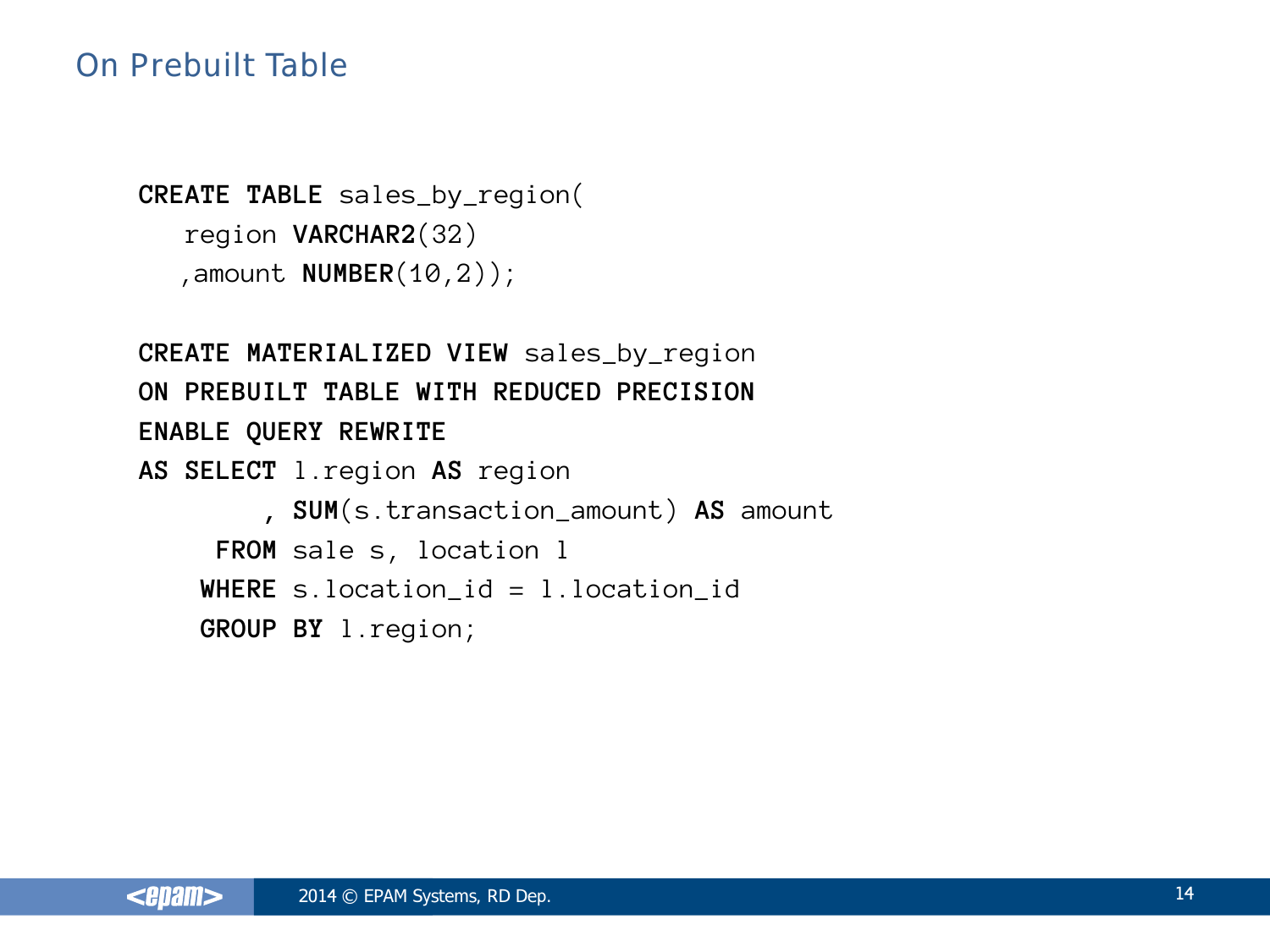

# On Prebuilt Table
CREATE TABLE sales_by_region(
   region VARCHAR2(32)
	,amount NUMBER(10,2));

CREATE MATERIALIZED VIEW sales_by_region
ON PREBUILT TABLE WITH REDUCED PRECISION
ENABLE QUERY REWRITE
AS SELECT l.region AS region
        , SUM(s.transaction_amount) AS amount
     FROM sale s, location l
    WHERE s.location_id = l.location_id
    GROUP BY l.region;
14
2014 © EPAM Systems, RD Dep.